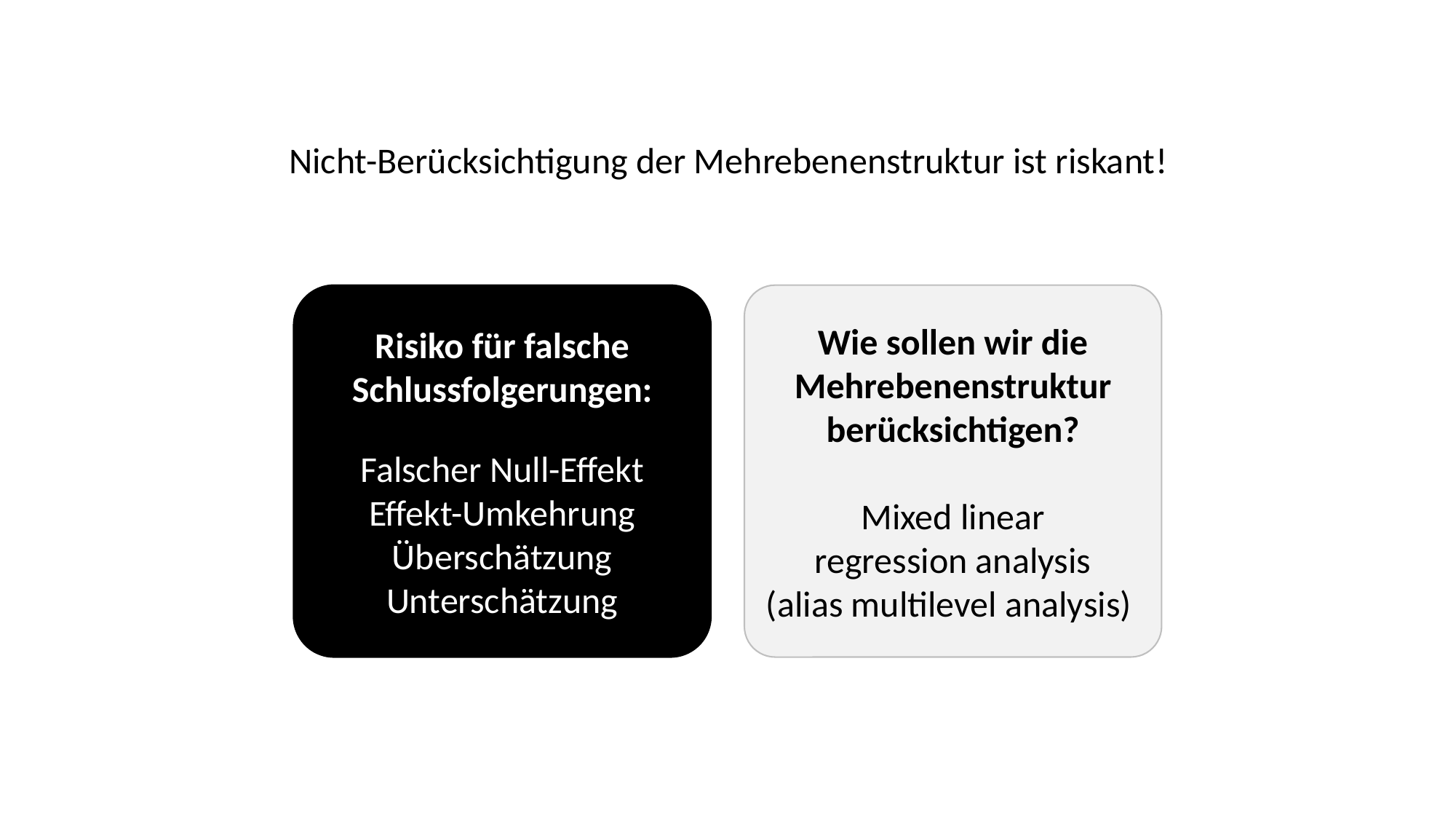

Nicht-Berücksichtigung der Mehrebenenstruktur ist riskant!
Risiko für falsche Schlussfolgerungen:

Falscher Null-Effekt
Effekt-Umkehrung
Überschätzung
Unterschätzung
Wie sollen wir die Mehrebenenstruktur berücksichtigen?

Mixed linear
regression analysis
(alias multilevel analysis)